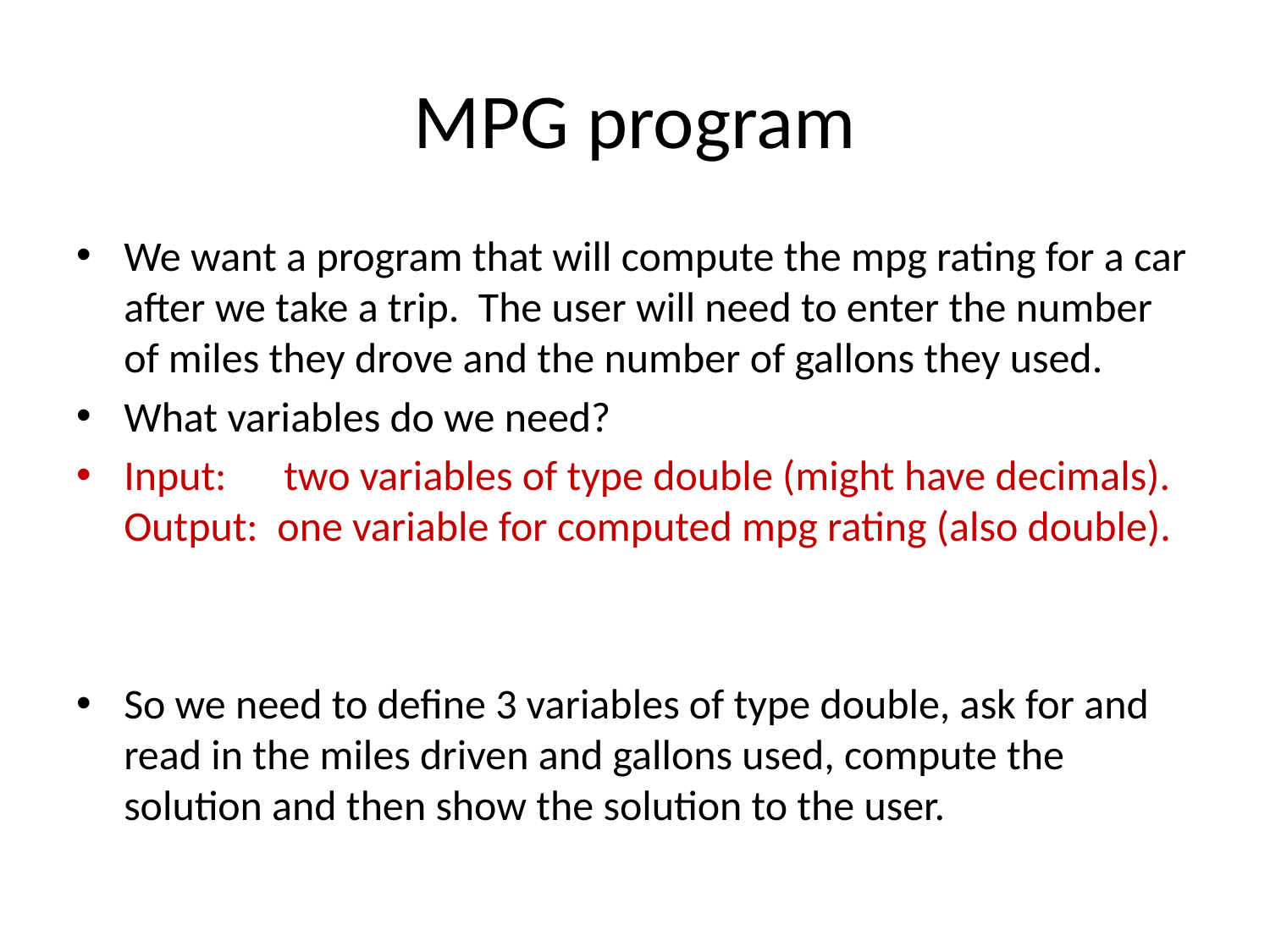

# MPG program
We want a program that will compute the mpg rating for a car after we take a trip.  The user will need to enter the number of miles they drove and the number of gallons they used.
What variables do we need?
Input:      two variables of type double (might have decimals).  Output:  one variable for computed mpg rating (also double).

So we need to define 3 variables of type double, ask for and read in the miles driven and gallons used, compute the solution and then show the solution to the user.